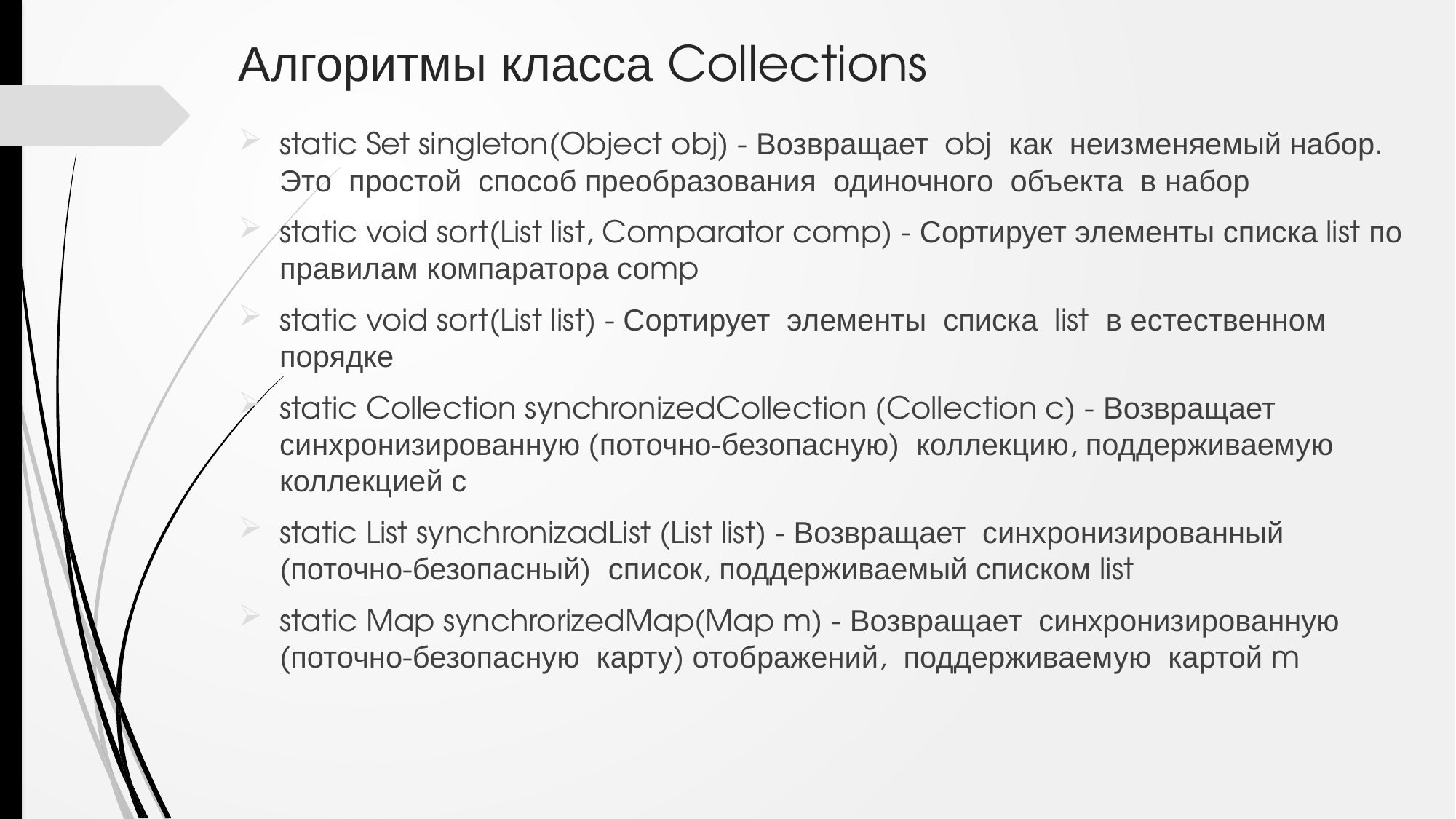

# Алгоритмы класса Collections
static Set singleton(Object obj) - Возвращает  obj  как  неизменяемый набор.  Это  простой  способ преобразования  одиночного  объекта  в набор
static void sort(List list, Comparator comp) - Сортирует элементы списка list по правилам компаратора соmp
static void sort(List list) - Сортирует  элементы  списка  list  в естественном порядке
static Collection synchronizedCollection (Collection c) - Возвращает  синхронизированную (поточно-безопасную)  коллекцию, поддерживаемую коллекцией с
static List synchronizadList (List list) - Возвращает  синхронизированный (поточно-безопасный)  список, поддерживаемый списком list
static Map synchrorizedMap(Map m) - Возвращает  синхронизированную (поточно-безопасную  карту) отображений,  поддерживаемую  картой m